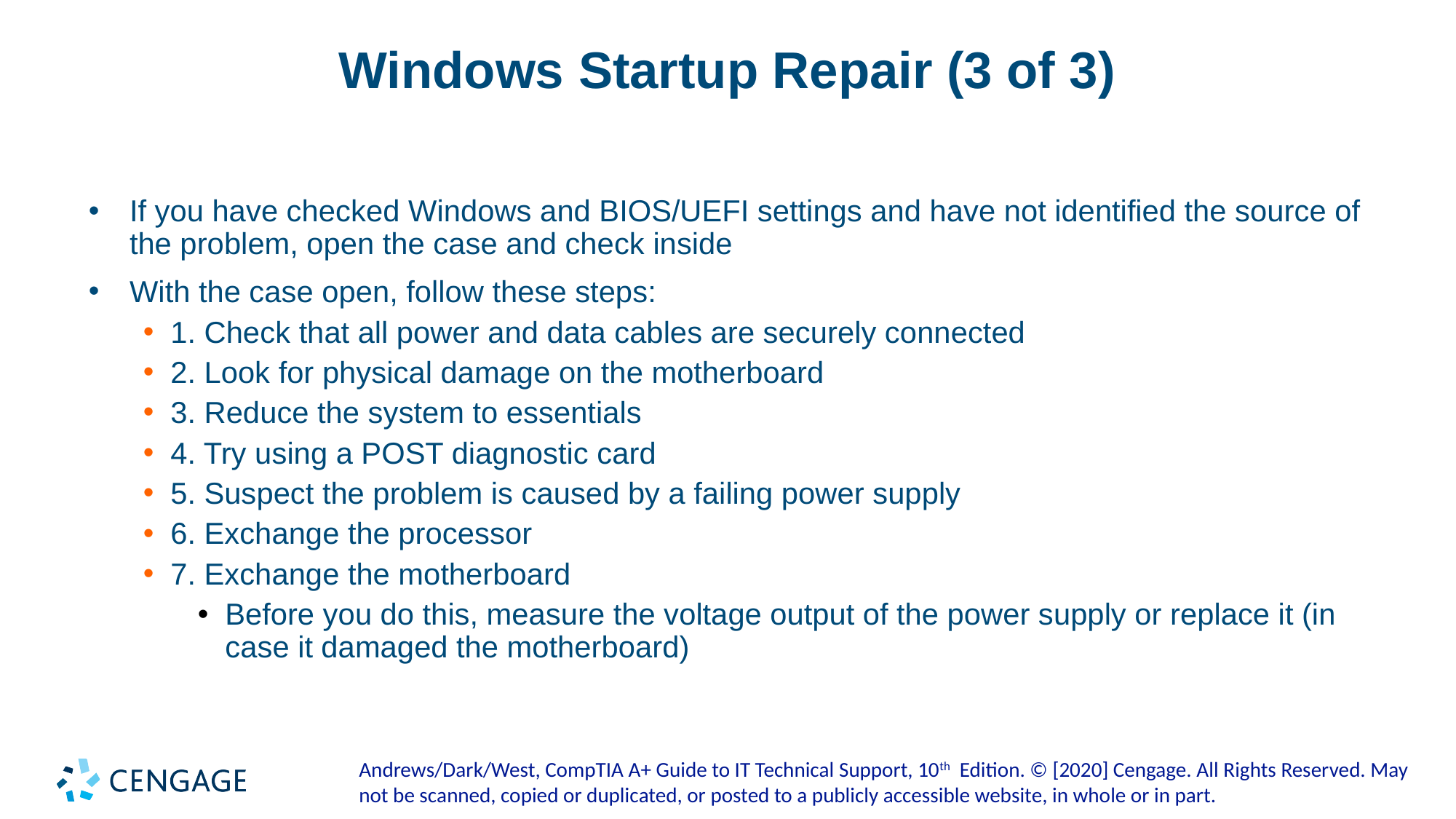

# Windows Startup Repair (3 of 3)
If you have checked Windows and BIOS/UEFI settings and have not identified the source of the problem, open the case and check inside
With the case open, follow these steps:
1. Check that all power and data cables are securely connected
2. Look for physical damage on the motherboard
3. Reduce the system to essentials
4. Try using a POST diagnostic card
5. Suspect the problem is caused by a failing power supply
6. Exchange the processor
7. Exchange the motherboard
Before you do this, measure the voltage output of the power supply or replace it (in case it damaged the motherboard)